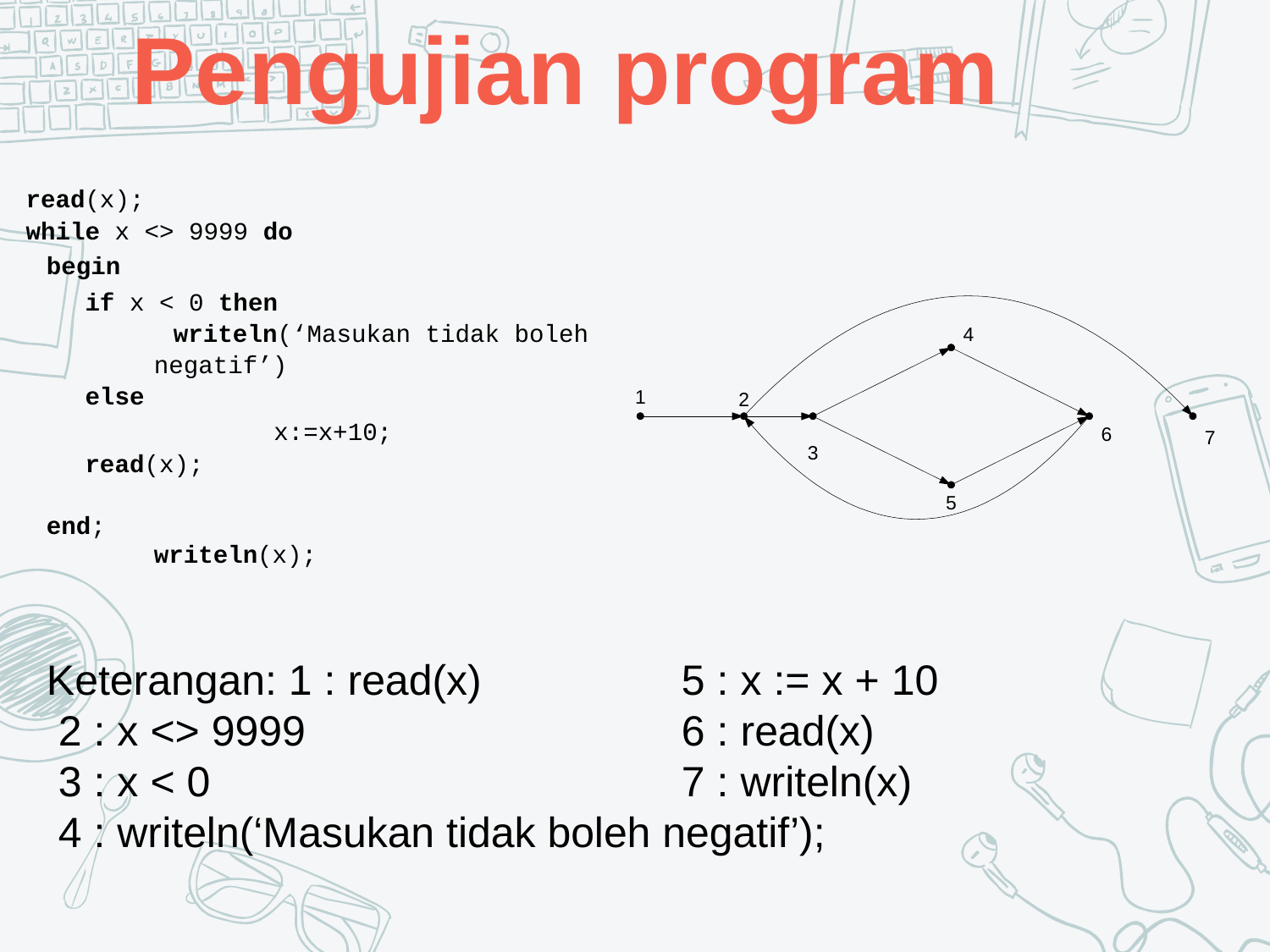

# Pengujian program
read(x);
while x <> 9999 do
begin
    if x < 0 then
writeln(‘Masukan tidak boleh negatif’)
    else
	  	x:=x+10;
    read(x);
end;
	writeln(x);

4

1
2

6

7
3

5
Keterangan: 1 : read(x) 		5 : x := x + 10
 2 : x <> 9999 			6 : read(x)
 3 : x < 0 				7 : writeln(x)
 4 : writeln(‘Masukan tidak boleh negatif’);